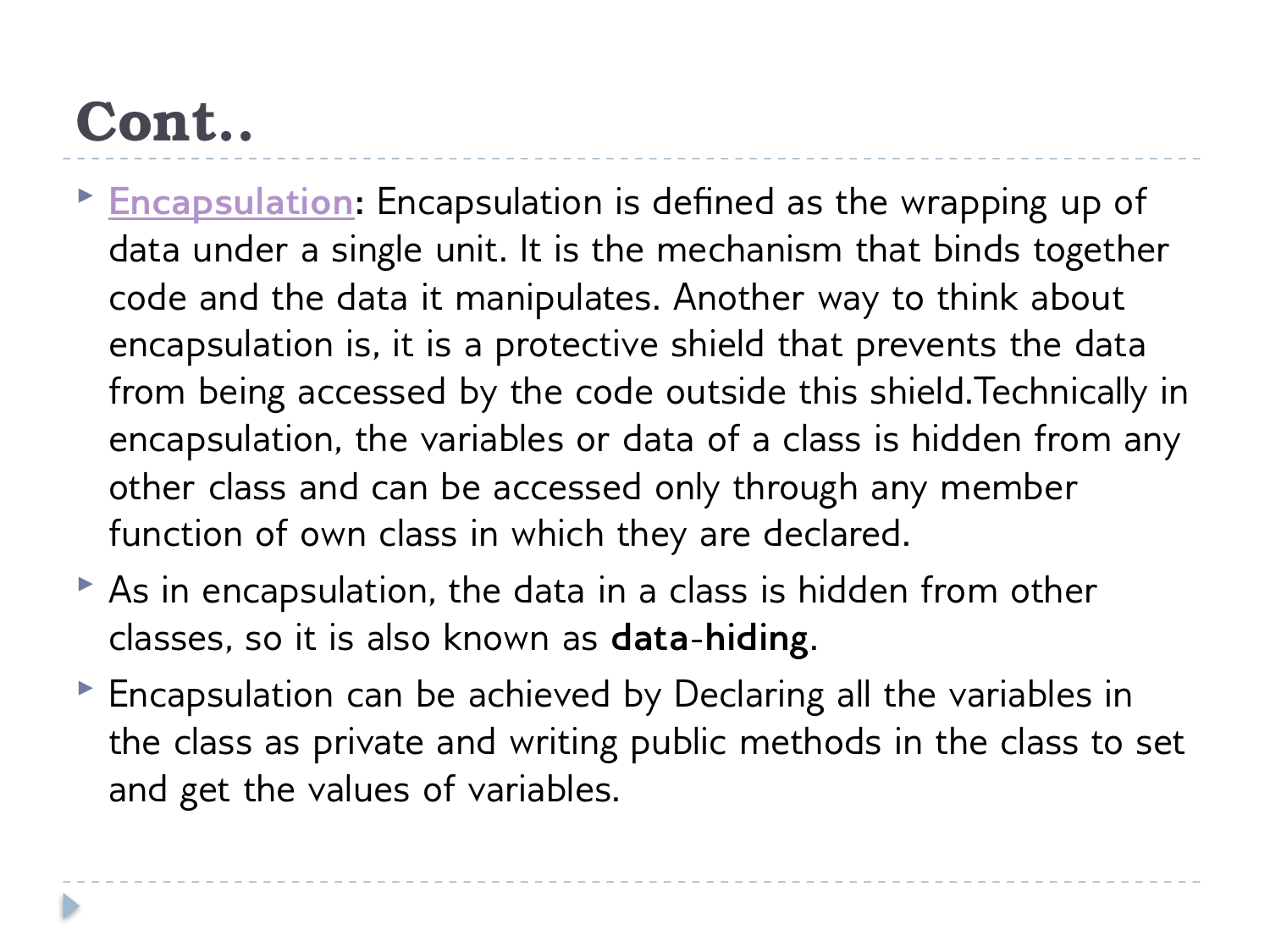

Cont..
Encapsulation: Encapsulation is defined as the wrapping up of data under a single unit. It is the mechanism that binds together code and the data it manipulates. Another way to think about encapsulation is, it is a protective shield that prevents the data from being accessed by the code outside this shield.Technically in encapsulation, the variables or data of a class is hidden from any other class and can be accessed only through any member function of own class in which they are declared.
As in encapsulation, the data in a class is hidden from other classes, so it is also known as data-hiding.
Encapsulation can be achieved by Declaring all the variables in the class as private and writing public methods in the class to set and get the values of variables.